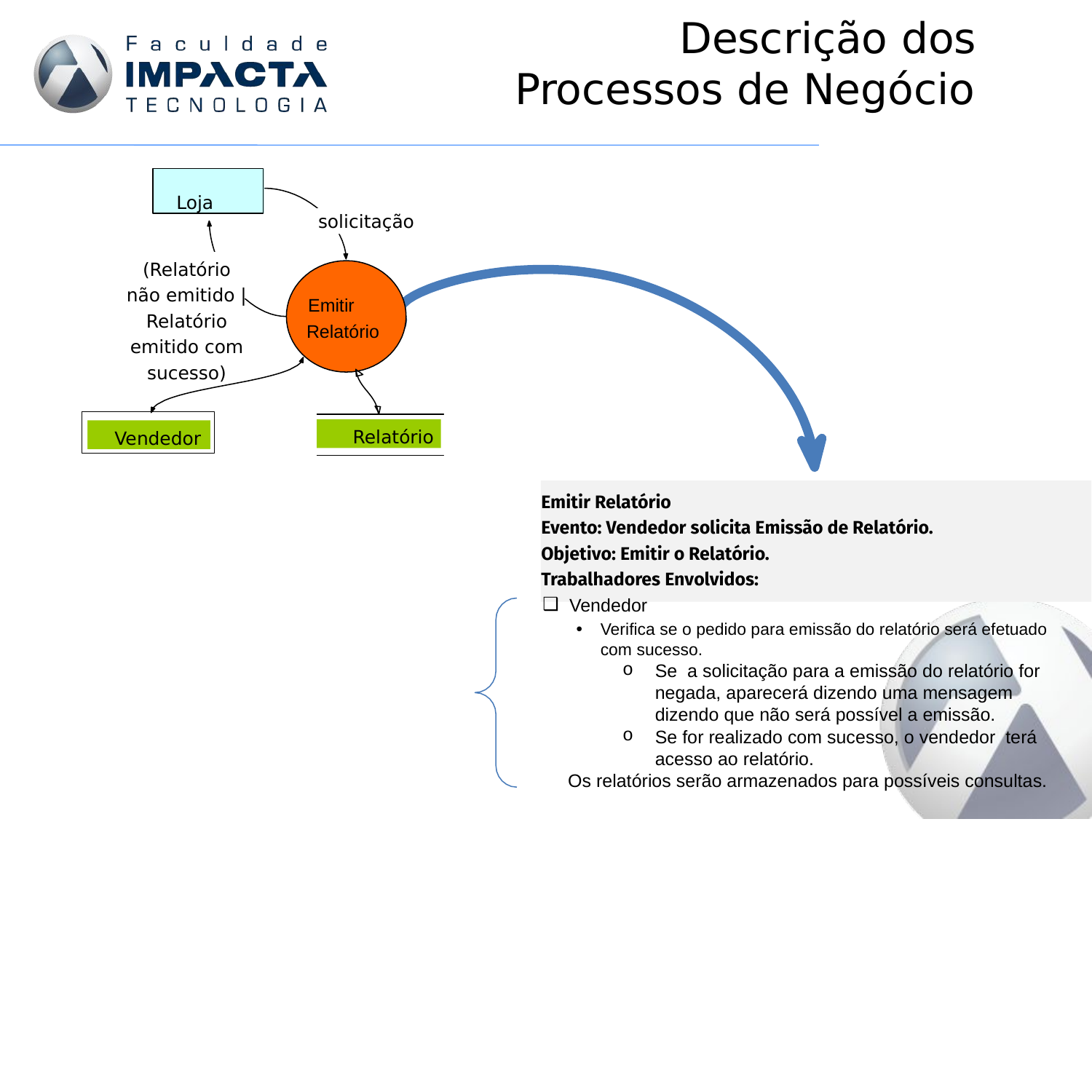

Descrição dos  Processos de Negócio

Loja

solicitação

(Relatório não emitido |Relatório emitido com sucesso)

Emitir Relatório

Relatório
Vendedor

Emitir Relatório
Evento: Vendedor solicita Emissão de Relatório.
Objetivo: Emitir o Relatório.
Trabalhadores Envolvidos:
Vendedor
Verifica se o pedido para emissão do relatório será efetuado com sucesso.
Se  a solicitação para a emissão do relatório for negada, aparecerá dizendo uma mensagem dizendo que não será possível a emissão.
Se for realizado com sucesso, o vendedor  terá acesso ao relatório.
Os relatórios serão armazenados para possíveis consultas.